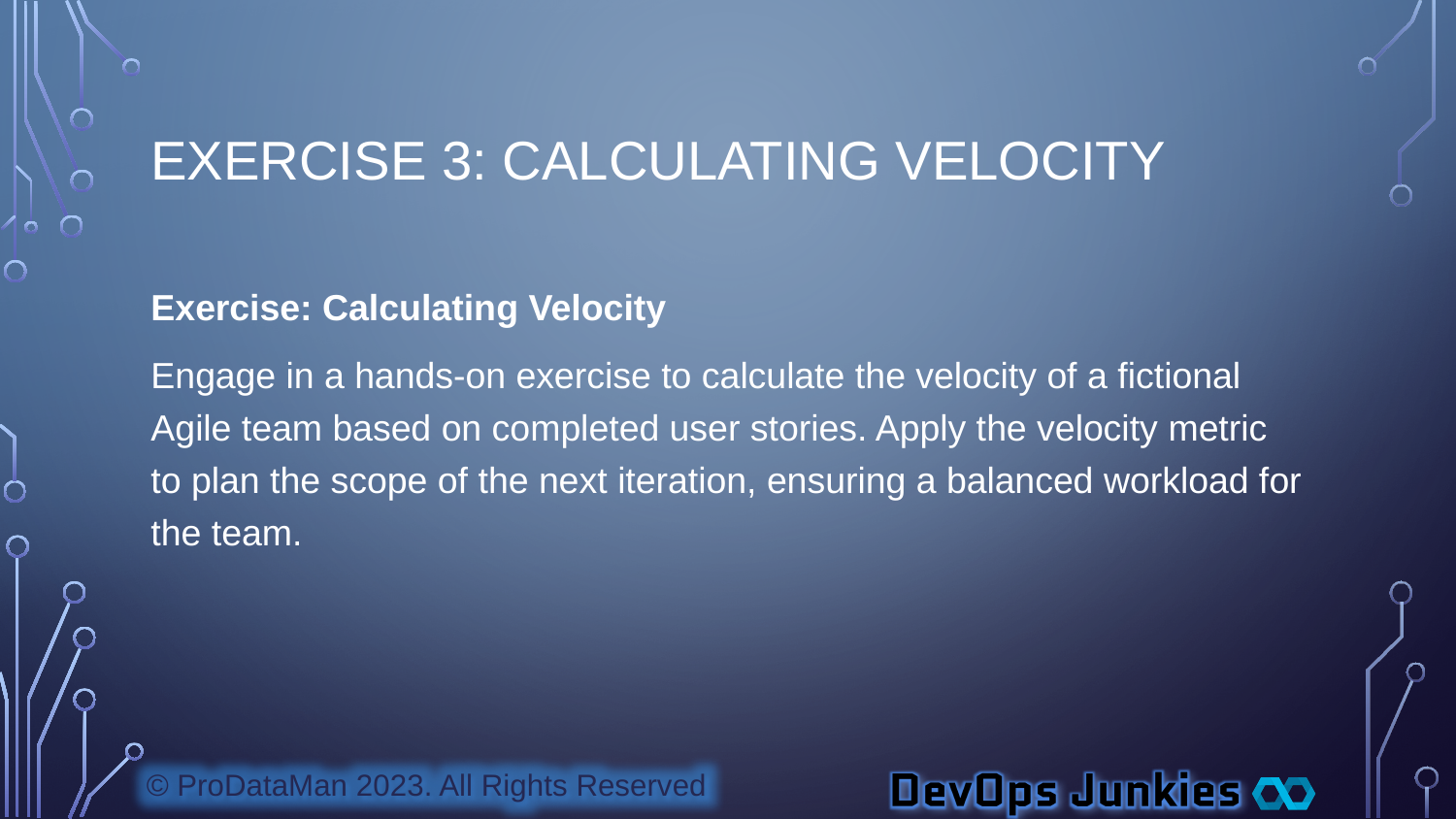

# Exercise 3: Calculating Velocity
Exercise: Calculating Velocity
Engage in a hands-on exercise to calculate the velocity of a fictional Agile team based on completed user stories. Apply the velocity metric to plan the scope of the next iteration, ensuring a balanced workload for the team.